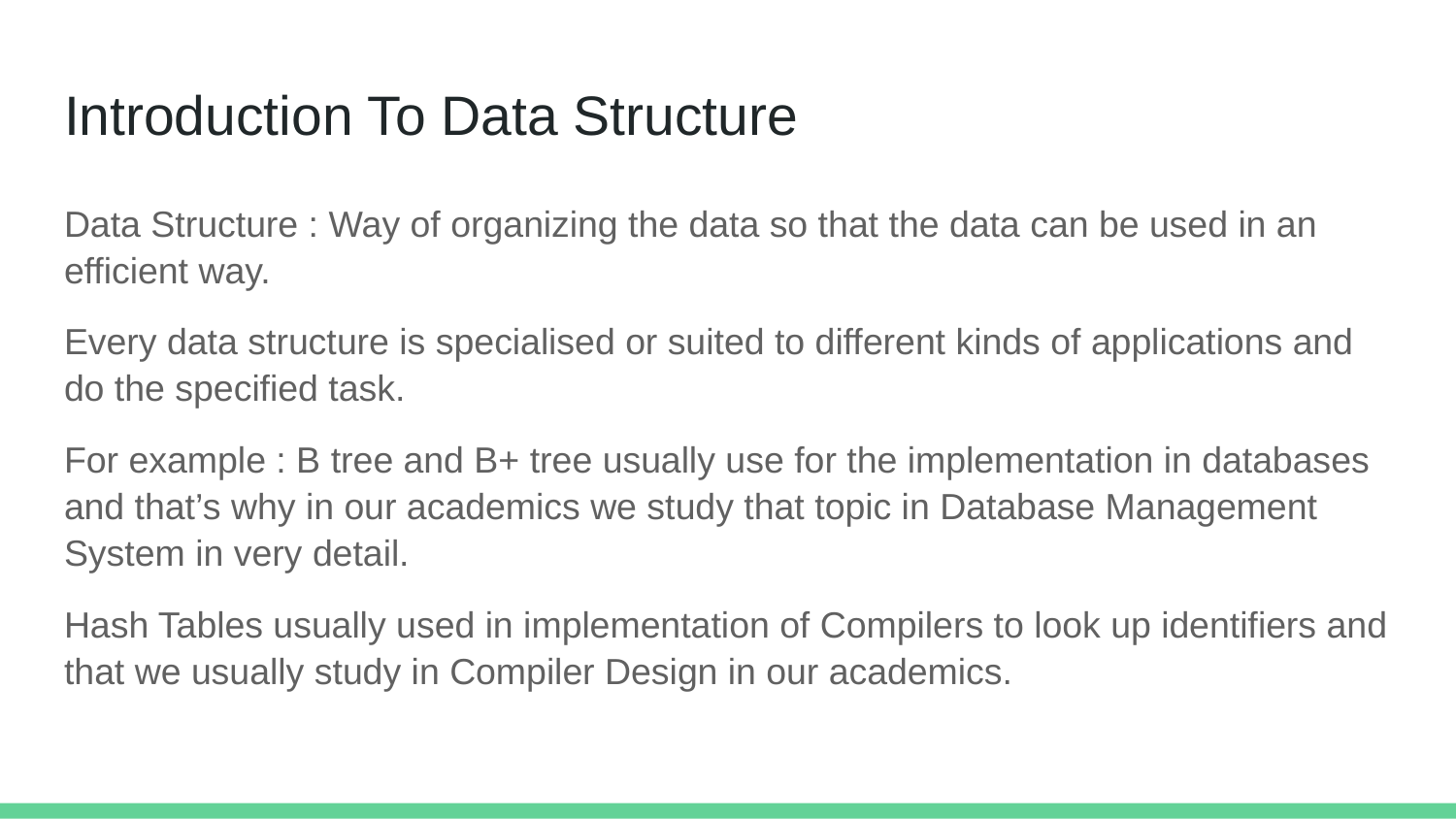

# Introduction To Data Structure
Data Structure : Way of organizing the data so that the data can be used in an efficient way.
Every data structure is specialised or suited to different kinds of applications and do the specified task.
For example : B tree and B+ tree usually use for the implementation in databases and that’s why in our academics we study that topic in Database Management System in very detail.
Hash Tables usually used in implementation of Compilers to look up identifiers and that we usually study in Compiler Design in our academics.